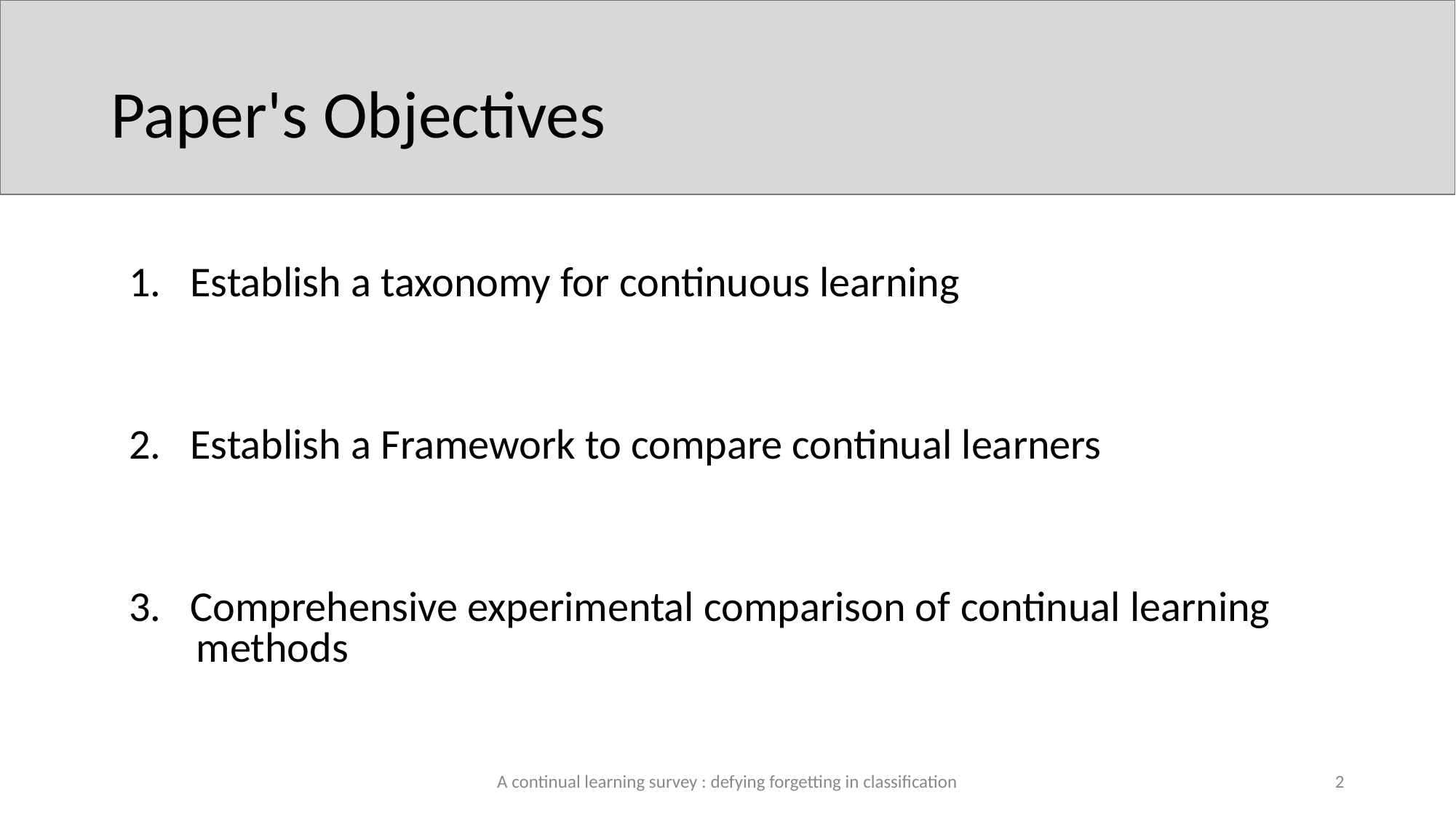

# Paper's Objectives
Establish a taxonomy for continuous learning

Establish a Framework to compare continual learners

Comprehensive experimental comparison of continual learning
       methods

A continual learning survey : defying forgetting in classification
2